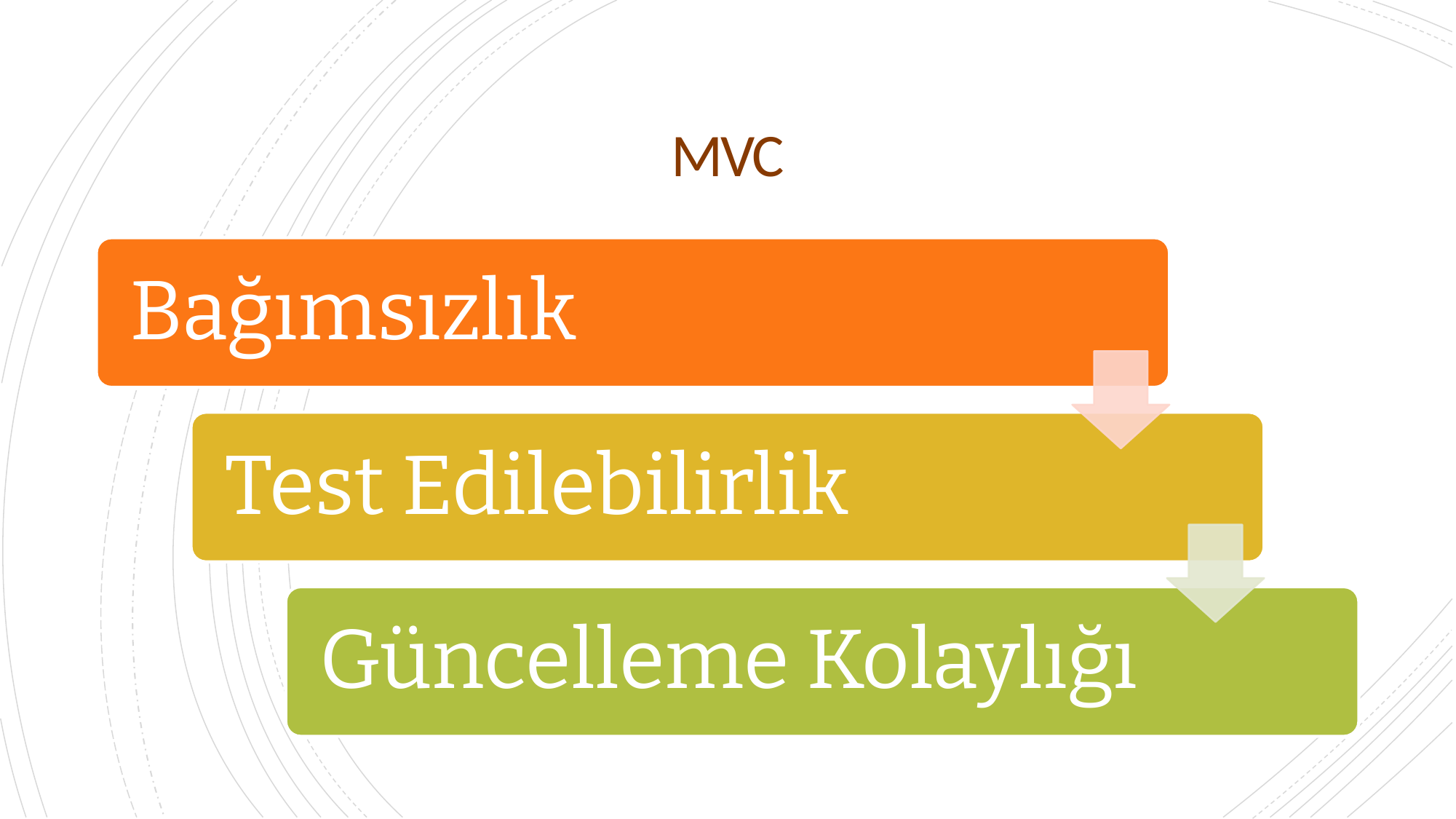

# MVC
Bağımsızlık
Test Edilebilirlik
Güncelleme Kolaylığı